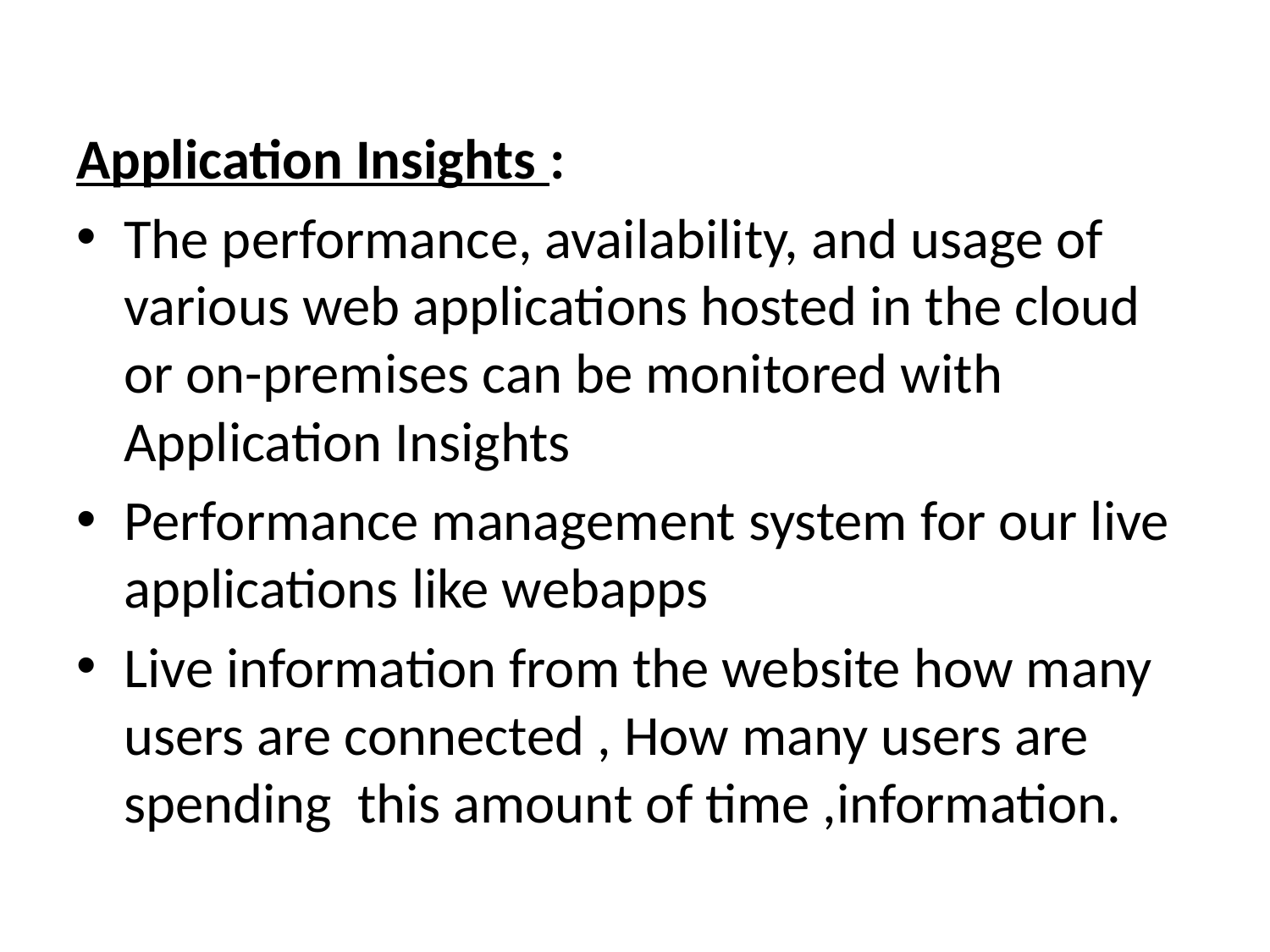

Application Insights :
The performance, availability, and usage of various web applications hosted in the cloud or on-premises can be monitored with Application Insights
Performance management system for our live applications like webapps
Live information from the website how many users are connected , How many users are spending  this amount of time ,information.